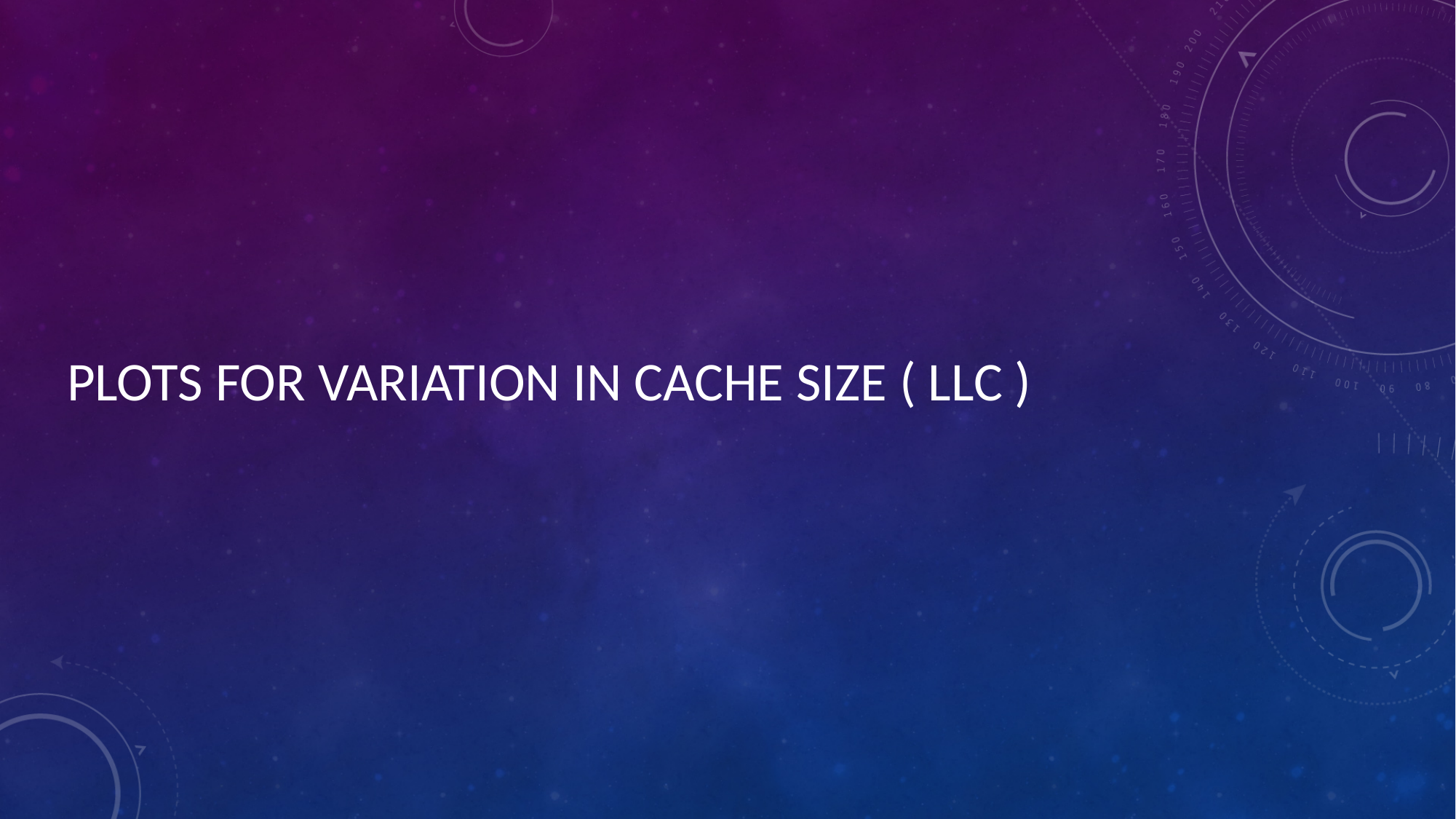

# PLOTS FOR variation in Cache size ( Llc )